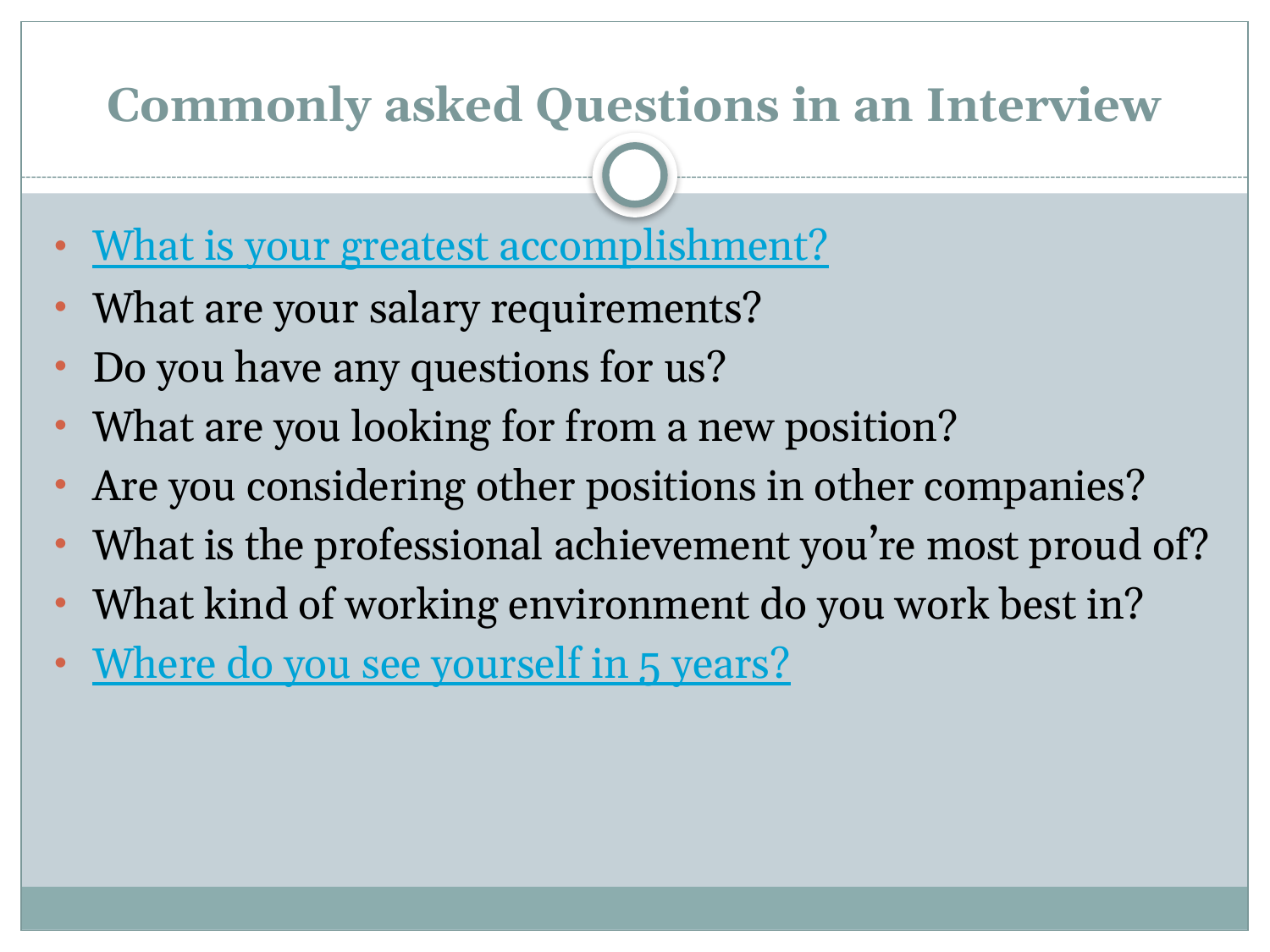

# Commonly asked Questions in an Interview
What is your greatest accomplishment?
What are your salary requirements?
Do you have any questions for us?
What are you looking for from a new position?
Are you considering other positions in other companies?
What is the professional achievement you’re most proud of?
What kind of working environment do you work best in?
Where do you see yourself in 5 years?